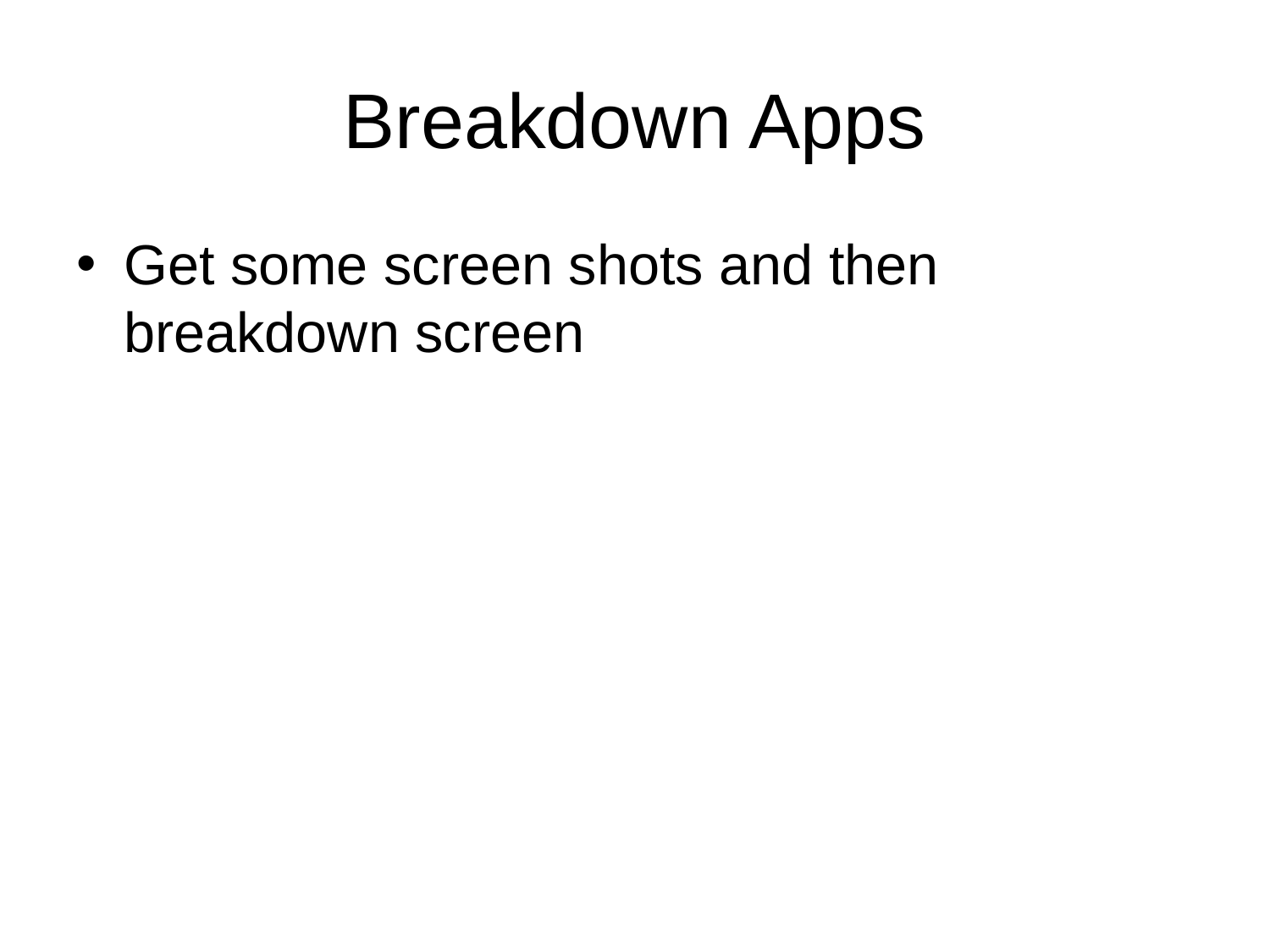

# Breakdown Apps
Get some screen shots and then breakdown screen